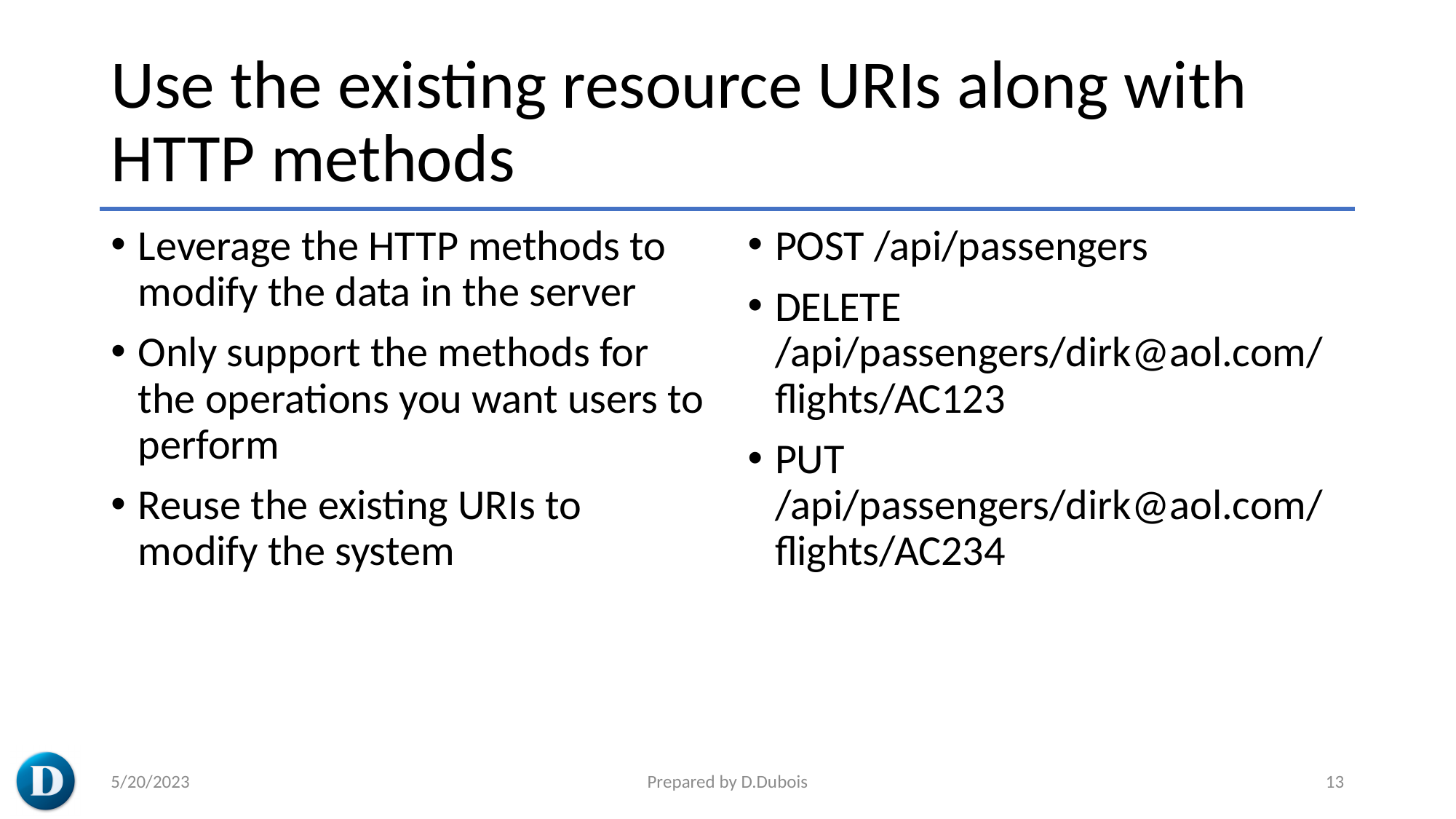

# Use the existing resource URIs along with HTTP methods
Leverage the HTTP methods to modify the data in the server
Only support the methods for the operations you want users to perform
Reuse the existing URIs to modify the system
POST /api/passengers
DELETE /api/passengers/dirk@aol.com/flights/AC123
PUT /api/passengers/dirk@aol.com/flights/AC234

5/20/2023
Prepared by D.Dubois
13